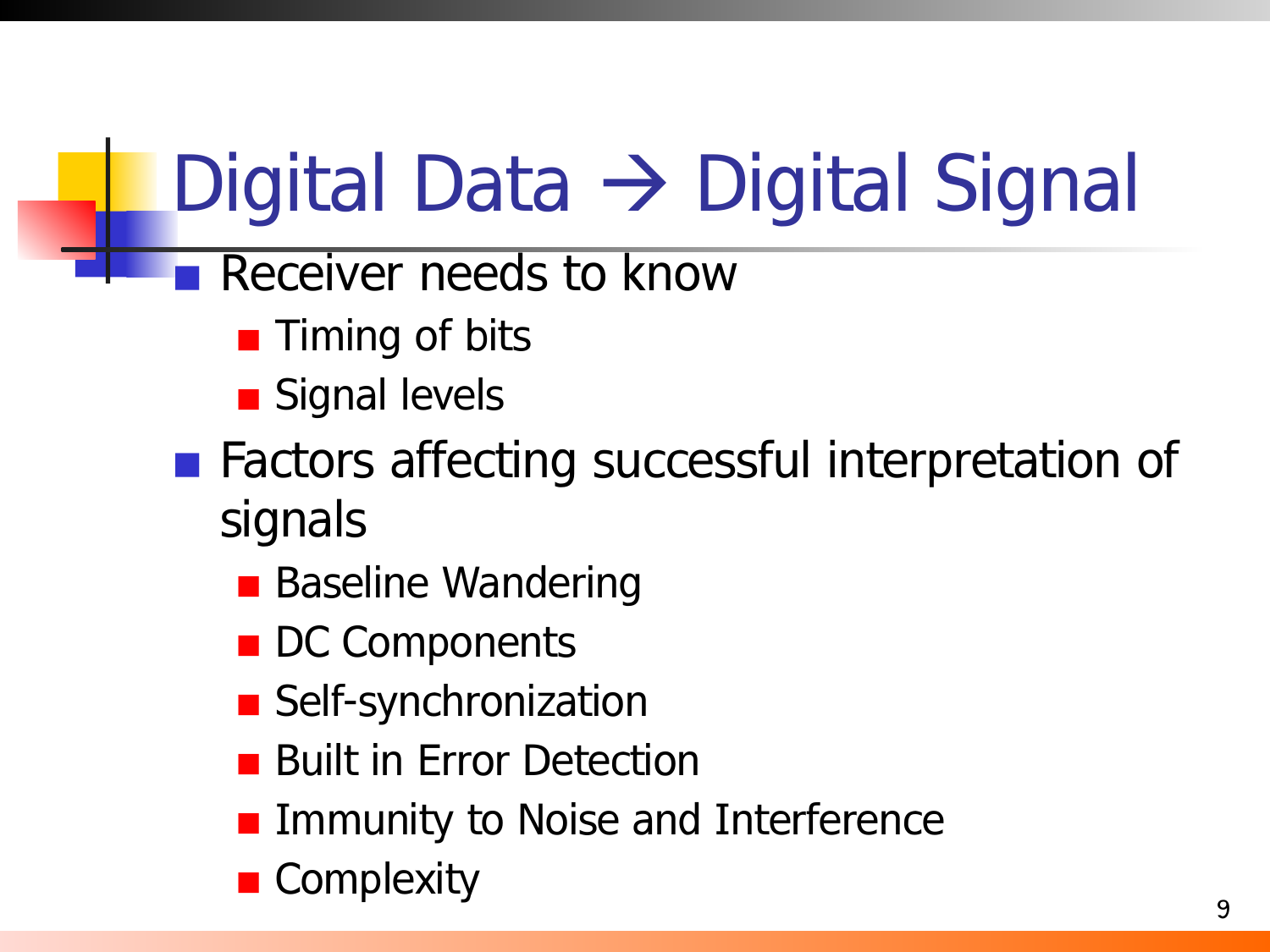

# Digital Data 🡪 Digital Signal
Receiver needs to know
Timing of bits
Signal levels
Factors affecting successful interpretation of signals
Baseline Wandering
DC Components
Self-synchronization
Built in Error Detection
Immunity to Noise and Interference
Complexity

9